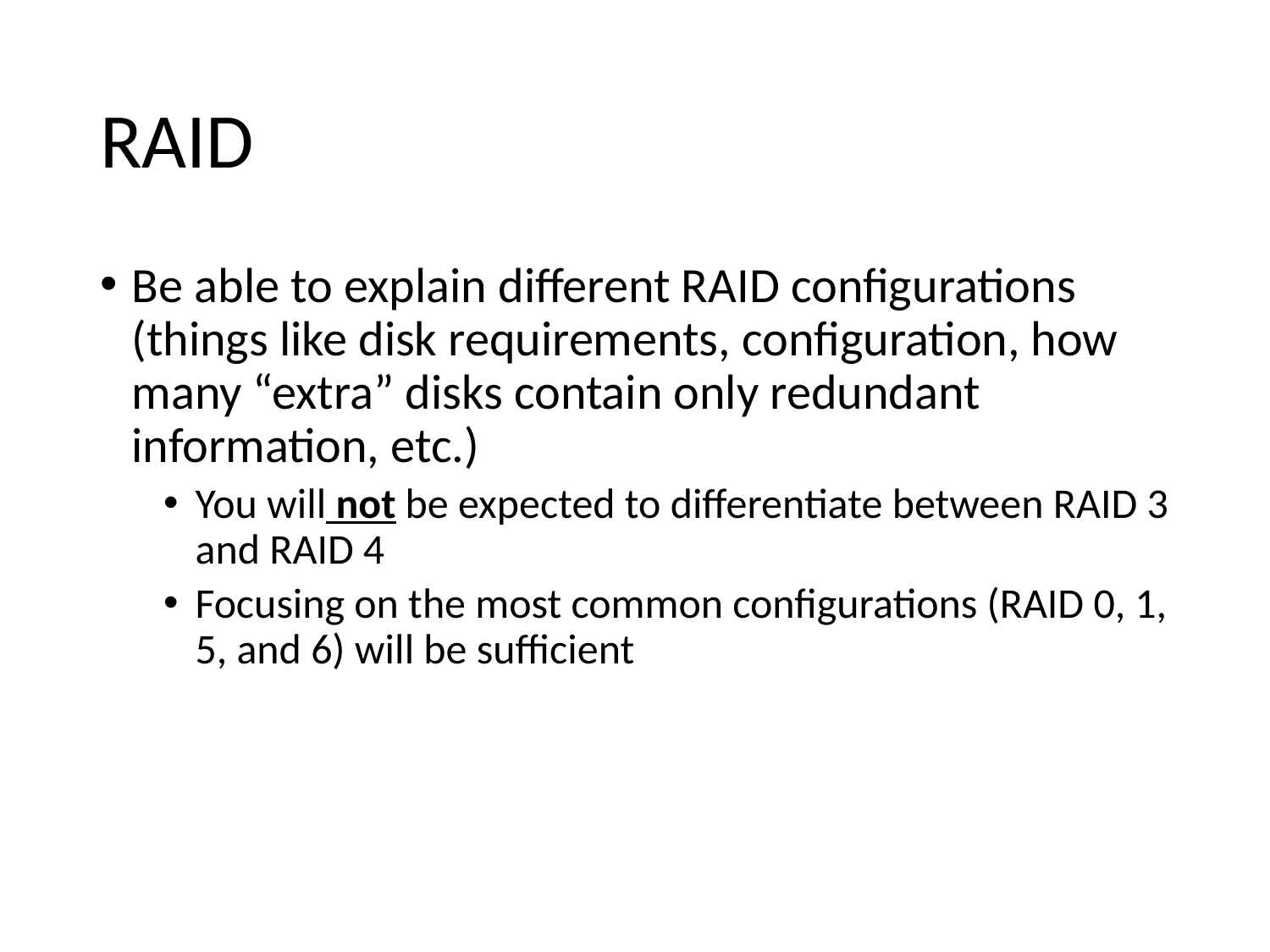

# RAID
Be able to explain different RAID configurations (things like disk requirements, configuration, how many “extra” disks contain only redundant information, etc.)
You will not be expected to differentiate between RAID 3 and RAID 4
Focusing on the most common configurations (RAID 0, 1, 5, and 6) will be sufficient